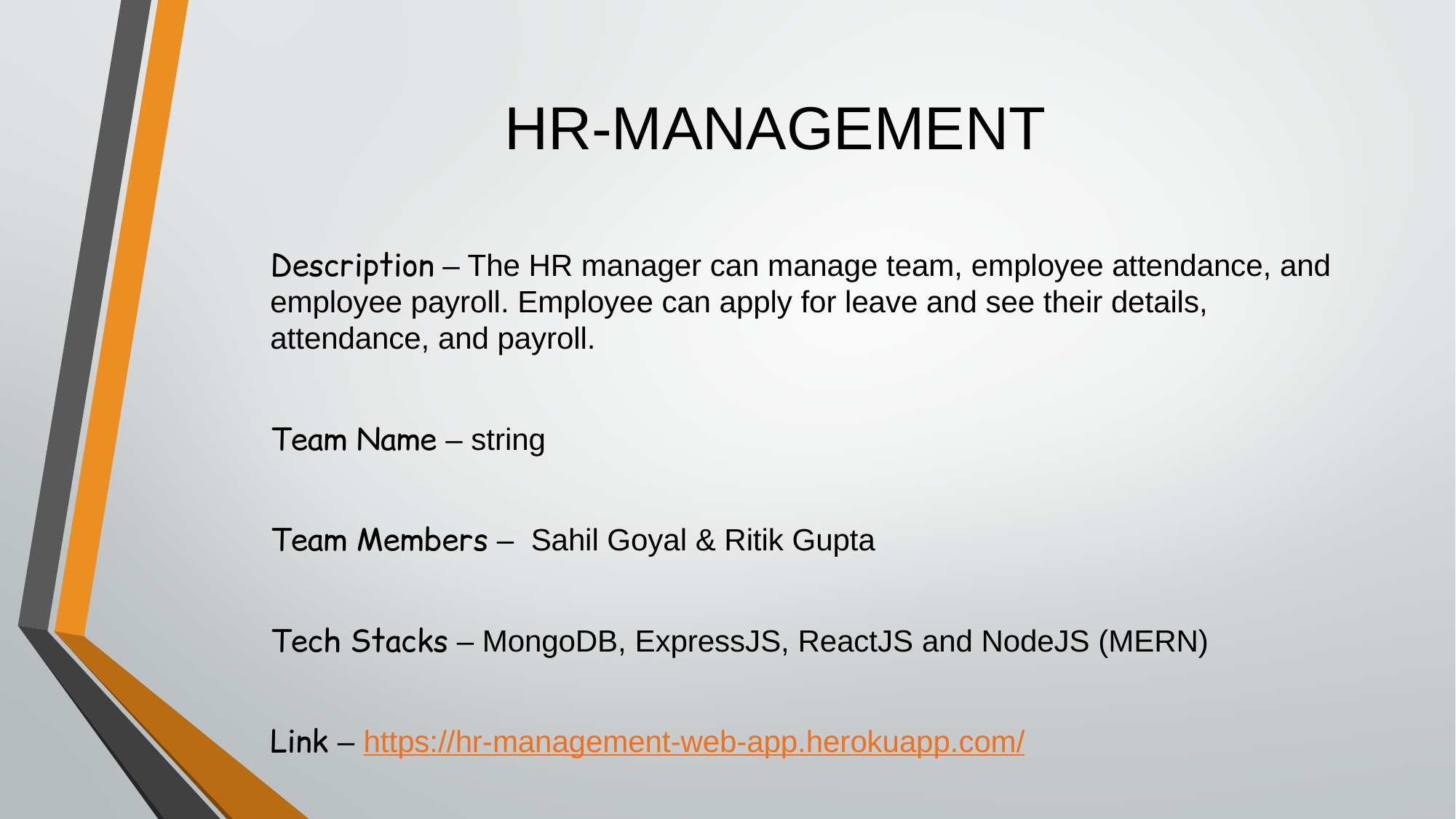

# HR-MANAGEMENT
Description – The HR manager can manage team, employee attendance, and employee payroll. Employee can apply for leave and see their details, attendance, and payroll.

Team Name – string

Team Members –  Sahil Goyal & Ritik Gupta

Tech Stacks – MongoDB, ExpressJS, ReactJS and NodeJS (MERN)

Link – https://hr-management-web-app.herokuapp.com/